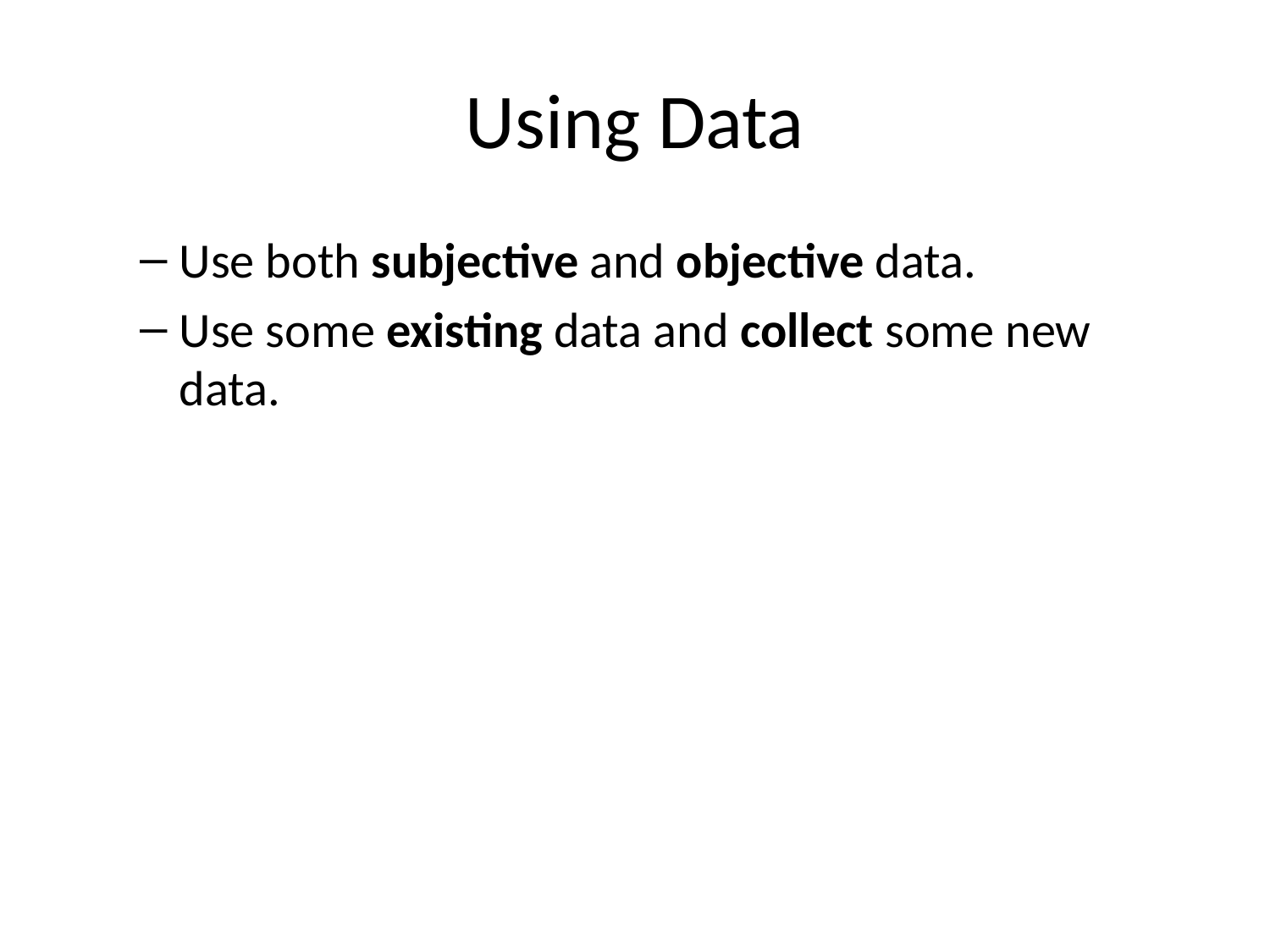

# Using Data
Use both subjective and objective data.
Use some existing data and collect some new data.